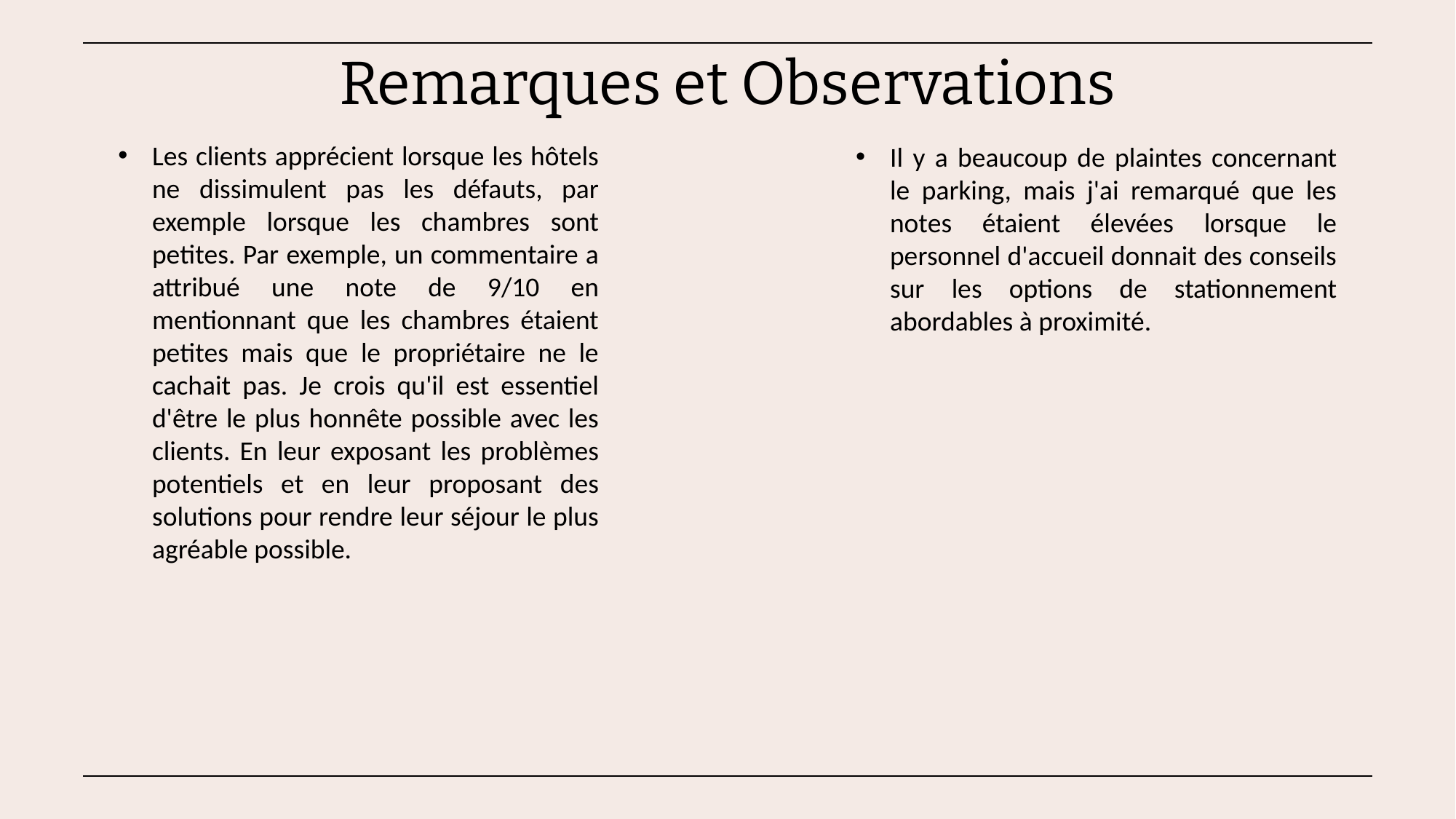

# Remarques et Observations
Les clients apprécient lorsque les hôtels ne dissimulent pas les défauts, par exemple lorsque les chambres sont petites. Par exemple, un commentaire a attribué une note de 9/10 en mentionnant que les chambres étaient petites mais que le propriétaire ne le cachait pas. Je crois qu'il est essentiel d'être le plus honnête possible avec les clients. En leur exposant les problèmes potentiels et en leur proposant des solutions pour rendre leur séjour le plus agréable possible.
Il y a beaucoup de plaintes concernant le parking, mais j'ai remarqué que les notes étaient élevées lorsque le personnel d'accueil donnait des conseils sur les options de stationnement abordables à proximité.